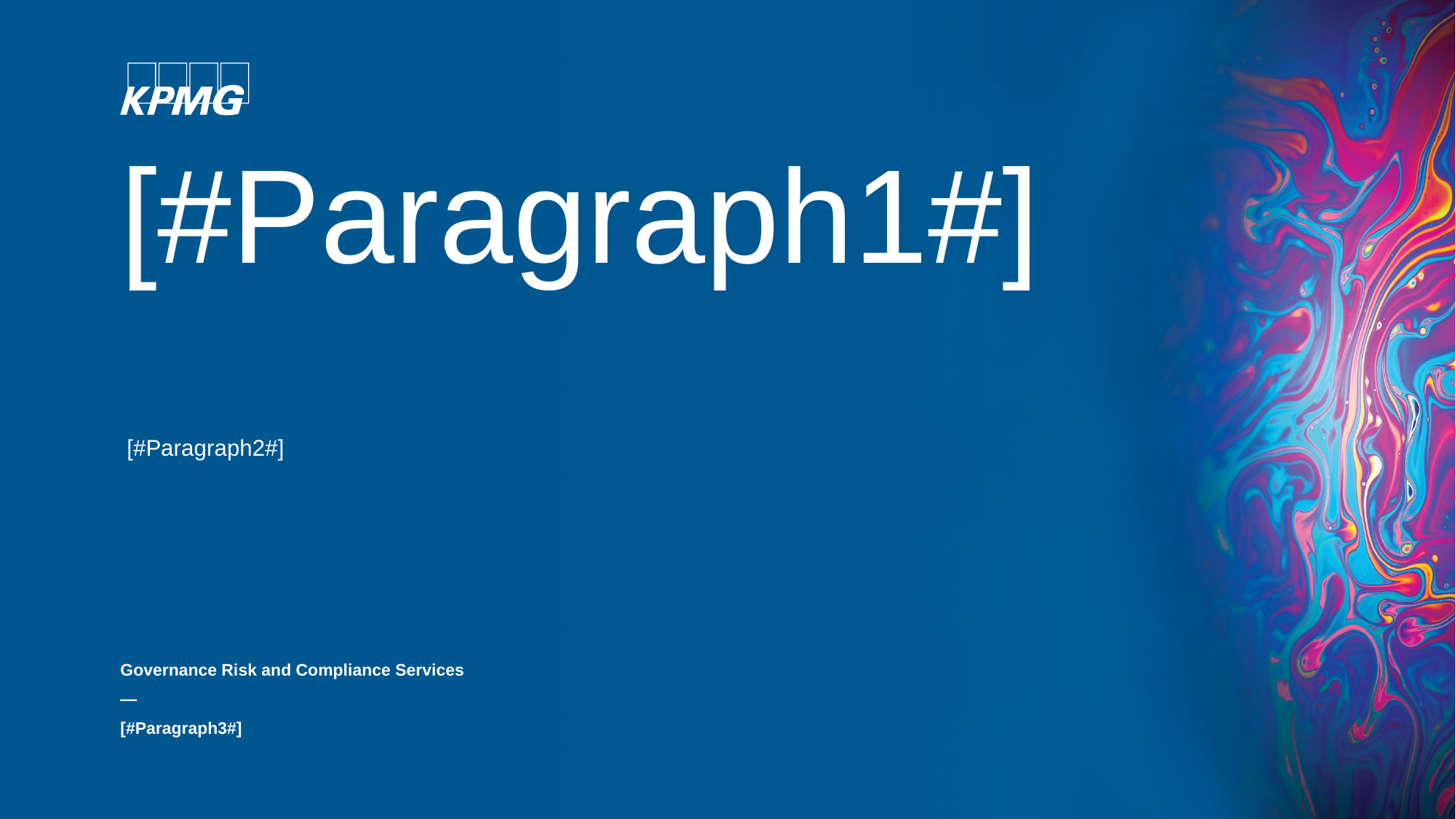

# [#Paragraph1#]
[#Paragraph2#]

Governance Risk and Compliance Services
—
[#Paragraph3#]